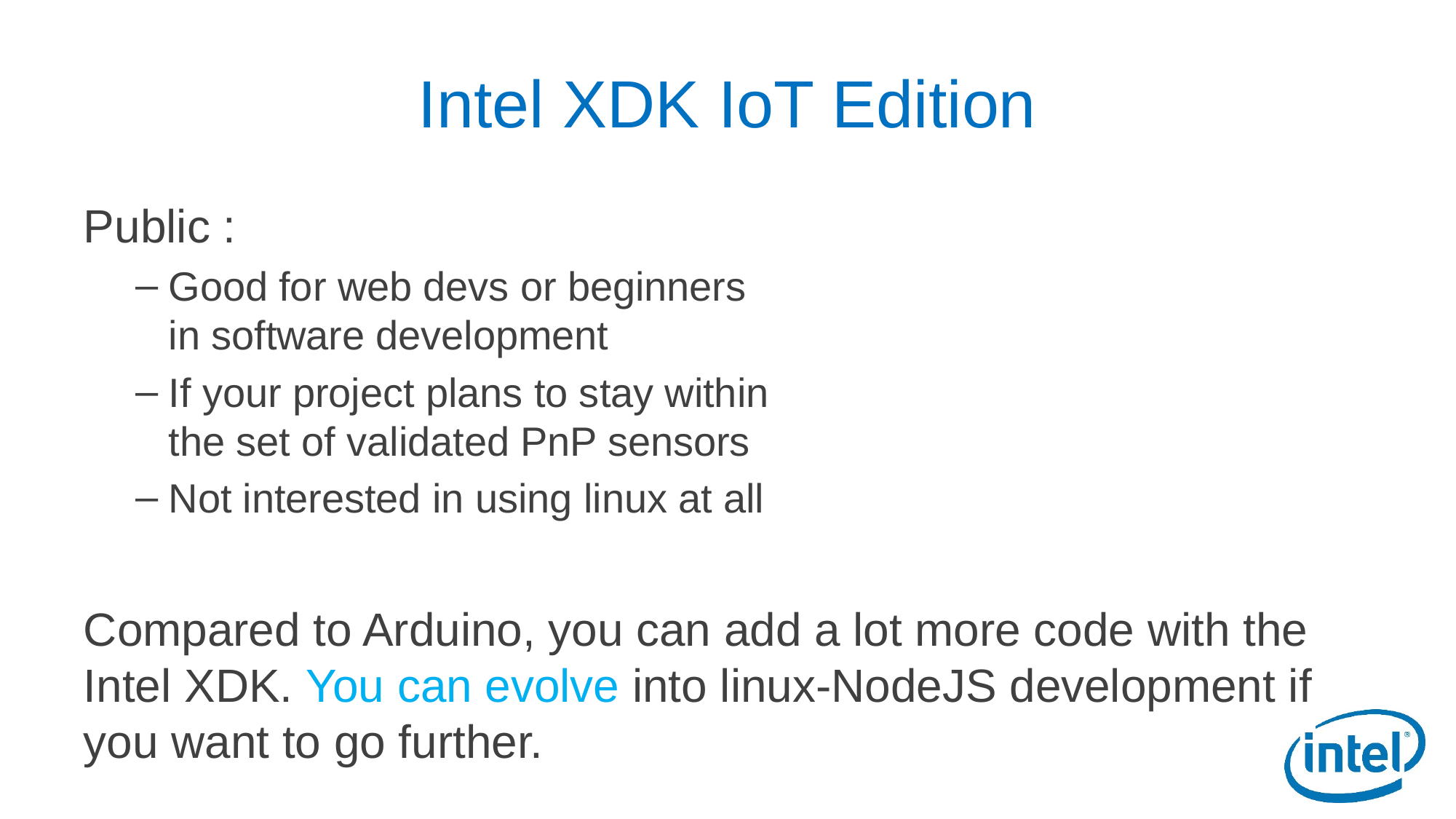

# Intel XDK IoT Edition
Public :
Good for web devs or beginners
in software development
If your project plans to stay within
the set of validated PnP sensors
Not interested in using linux at all

Compared to Arduino, you can add a lot more code with the Intel XDK. You can evolve into linux-NodeJS development if you want to go further.